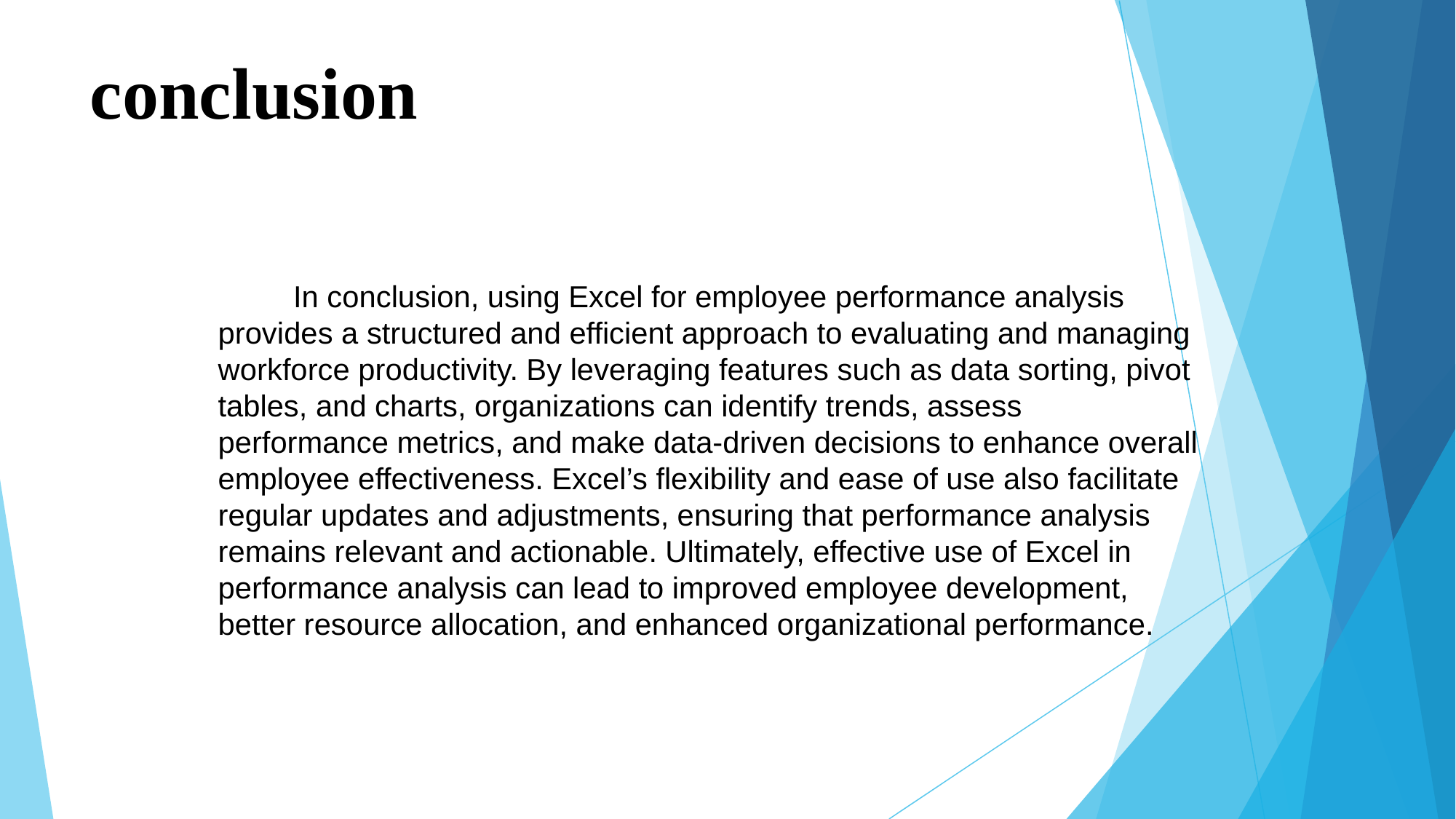

# conclusion
         In conclusion, using Excel for employee performance analysis provides a structured and efficient approach to evaluating and managing workforce productivity. By leveraging features such as data sorting, pivot tables, and charts, organizations can identify trends, assess performance metrics, and make data-driven decisions to enhance overall employee effectiveness. Excel’s flexibility and ease of use also facilitate regular updates and adjustments, ensuring that performance analysis remains relevant and actionable. Ultimately, effective use of Excel in performance analysis can lead to improved employee development, better resource allocation, and enhanced organizational performance.